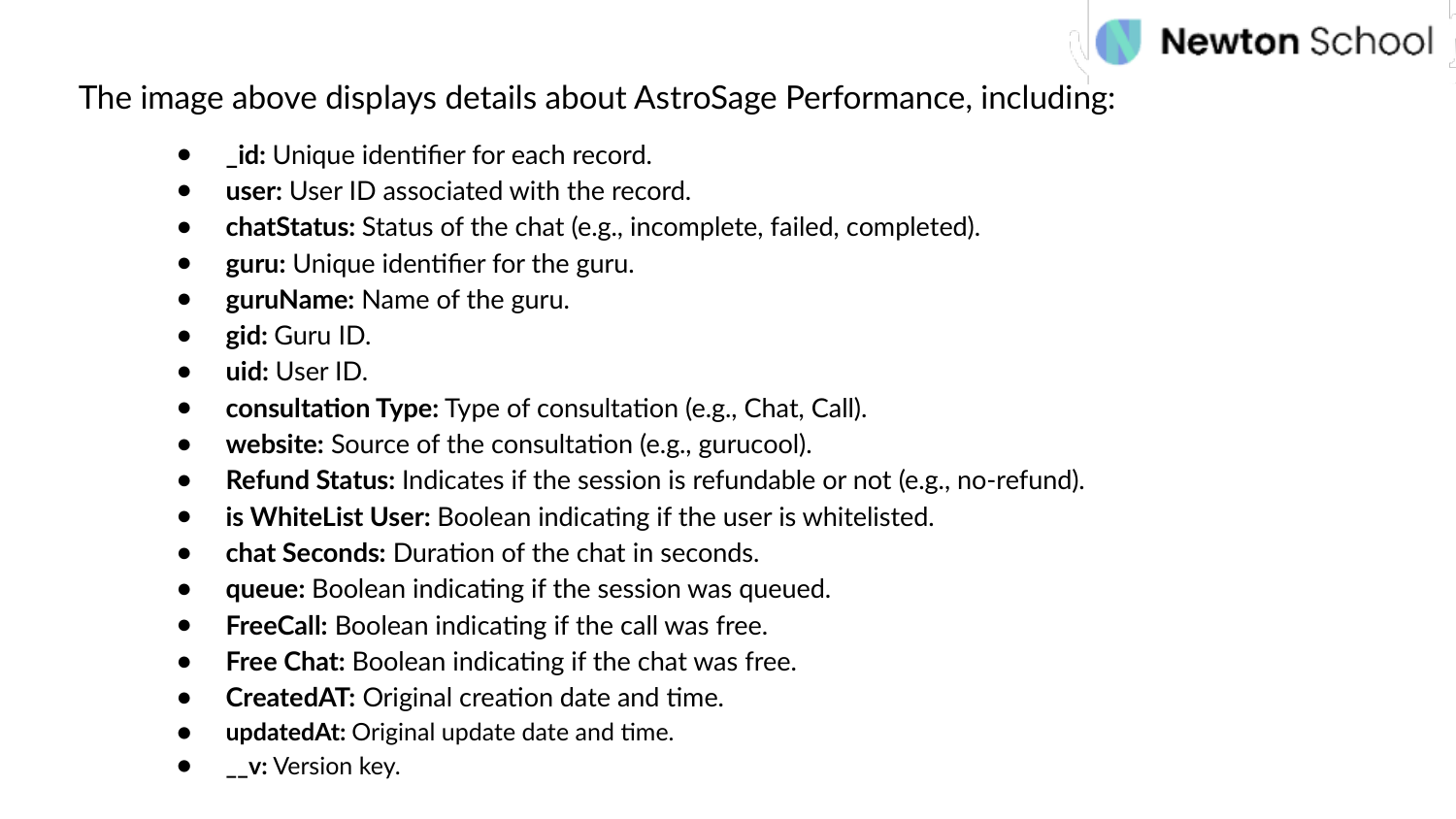

The image above displays details about AstroSage Performance, including:
_id: Unique identifier for each record.
user: User ID associated with the record.
chatStatus: Status of the chat (e.g., incomplete, failed, completed).
guru: Unique identifier for the guru.
guruName: Name of the guru.
gid: Guru ID.
uid: User ID.
consultation Type: Type of consultation (e.g., Chat, Call).
website: Source of the consultation (e.g., gurucool).
Refund Status: Indicates if the session is refundable or not (e.g., no-refund).
is WhiteList User: Boolean indicating if the user is whitelisted.
chat Seconds: Duration of the chat in seconds.
queue: Boolean indicating if the session was queued.
FreeCall: Boolean indicating if the call was free.
Free Chat: Boolean indicating if the chat was free.
CreatedAT: Original creation date and time.
updatedAt: Original update date and time.
__v: Version key.